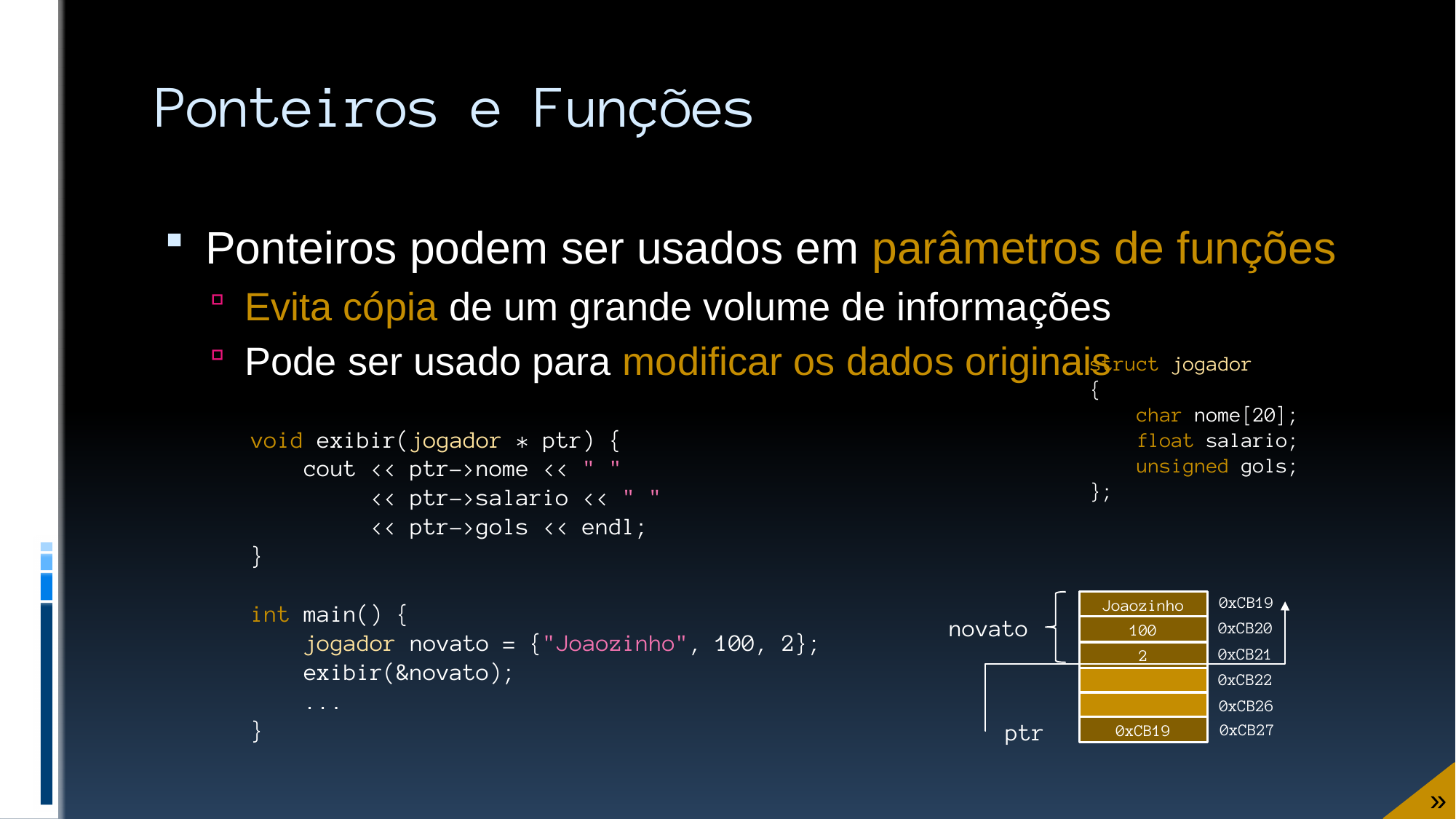

# Ponteiros e Funções
Ponteiros podem ser usados em parâmetros de funções
Evita cópia de um grande volume de informações
Pode ser usado para modificar os dados originais

struct jogador
{
    char nome[20];
    float salario;
    unsigned gols;
};
void exibir(jogador * ptr) {
    cout << ptr->nome << " "
         << ptr->salario << " "
         << ptr->gols << endl;
}

int main() {
    jogador novato = {"Joaozinho", 100, 2};
    exibir(&novato);
    ...
}
0xCB19
Joaozinho

novato
0xCB20
100
0xCB21
2
0xCB22

0xCB26

ptr
0xCB27
0xCB19

»